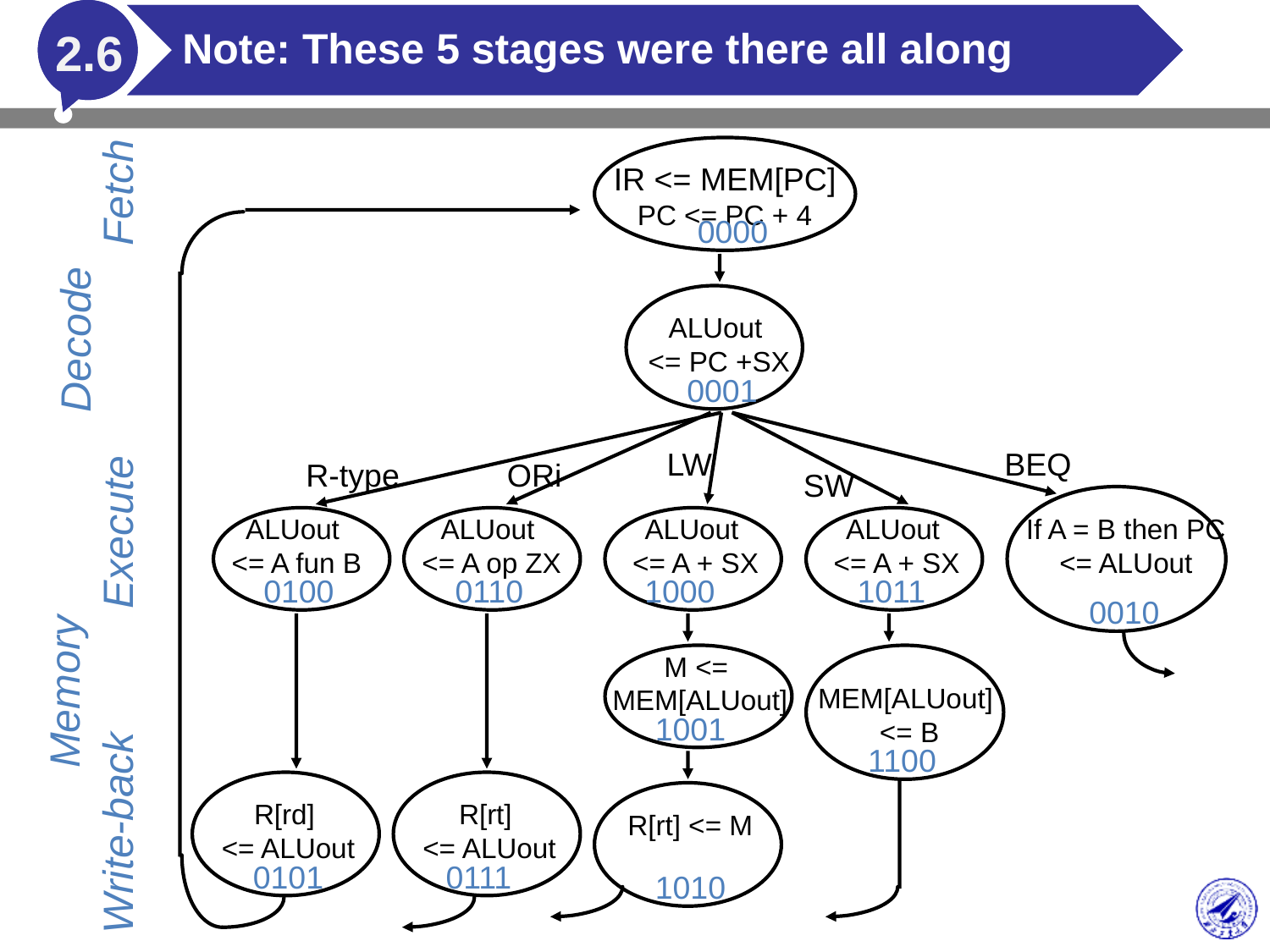

# Note: These 5 stages were there all along
2.6

IR <= MEM[PC]
PC <= PC + 4
0000

ALUout
 <= PC +SX

0001

LW
BEQ
R-type
ORi
SW

ALUout
 <= A fun B
ALUout
 <= A op ZX
ALUout
 <= A + SX
ALUout
 <= A + SX
If A = B then PC <= ALUout

0100
0110
1000
1011
0010

M <=
MEM[ALUout]

MEM[ALUout]
<= B
1001
1100

R[rd]
<= ALUout
R[rt]
<= ALUout
R[rt] <= M
0101
0111

1010

Fetch
Decode
Execute
Memory
Write-back